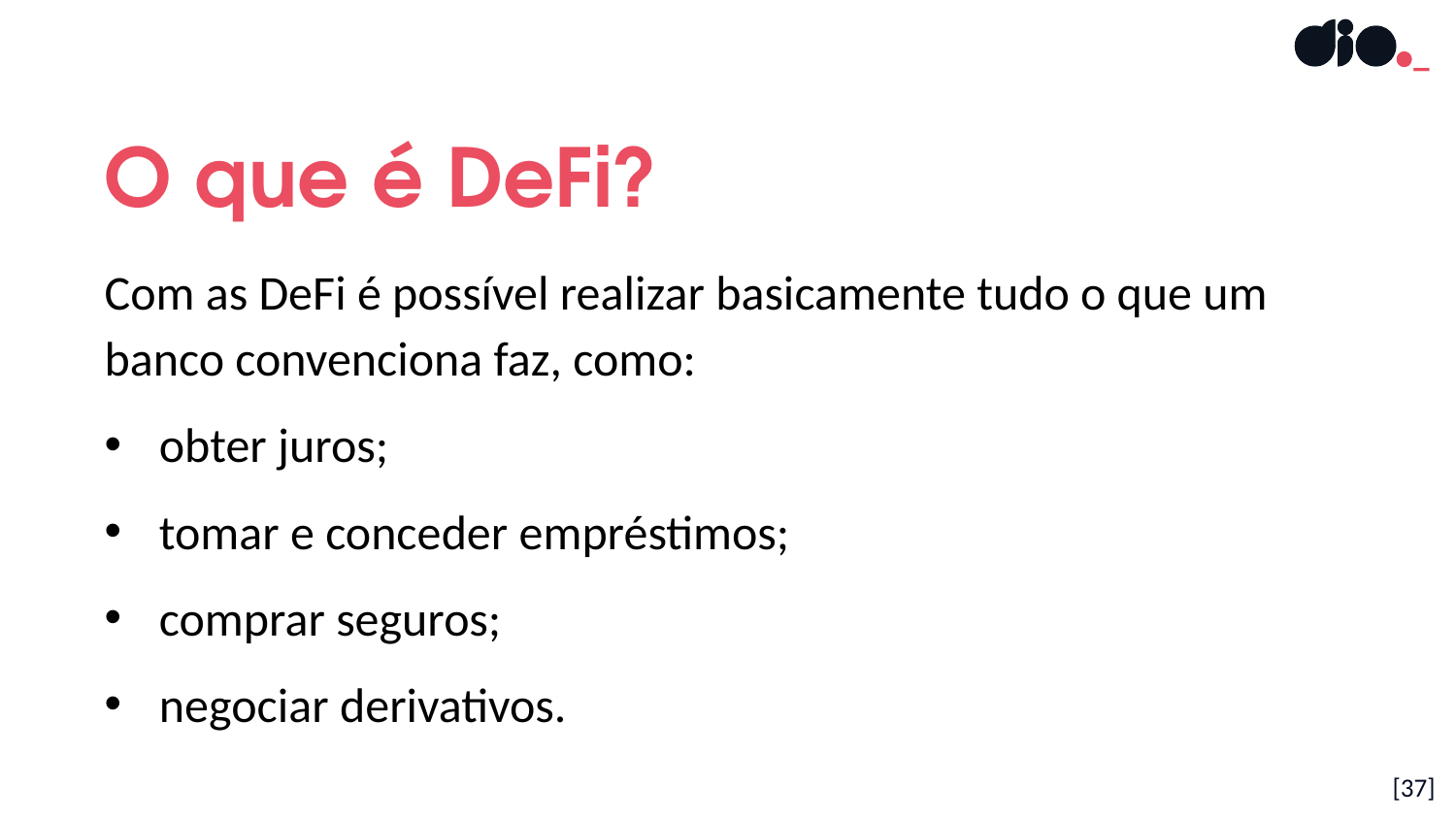

O que é DeFi?
Com as DeFi é possível realizar basicamente tudo o que um banco convenciona faz, como:
obter juros;
tomar e conceder empréstimos;
comprar seguros;
negociar derivativos.
[37]